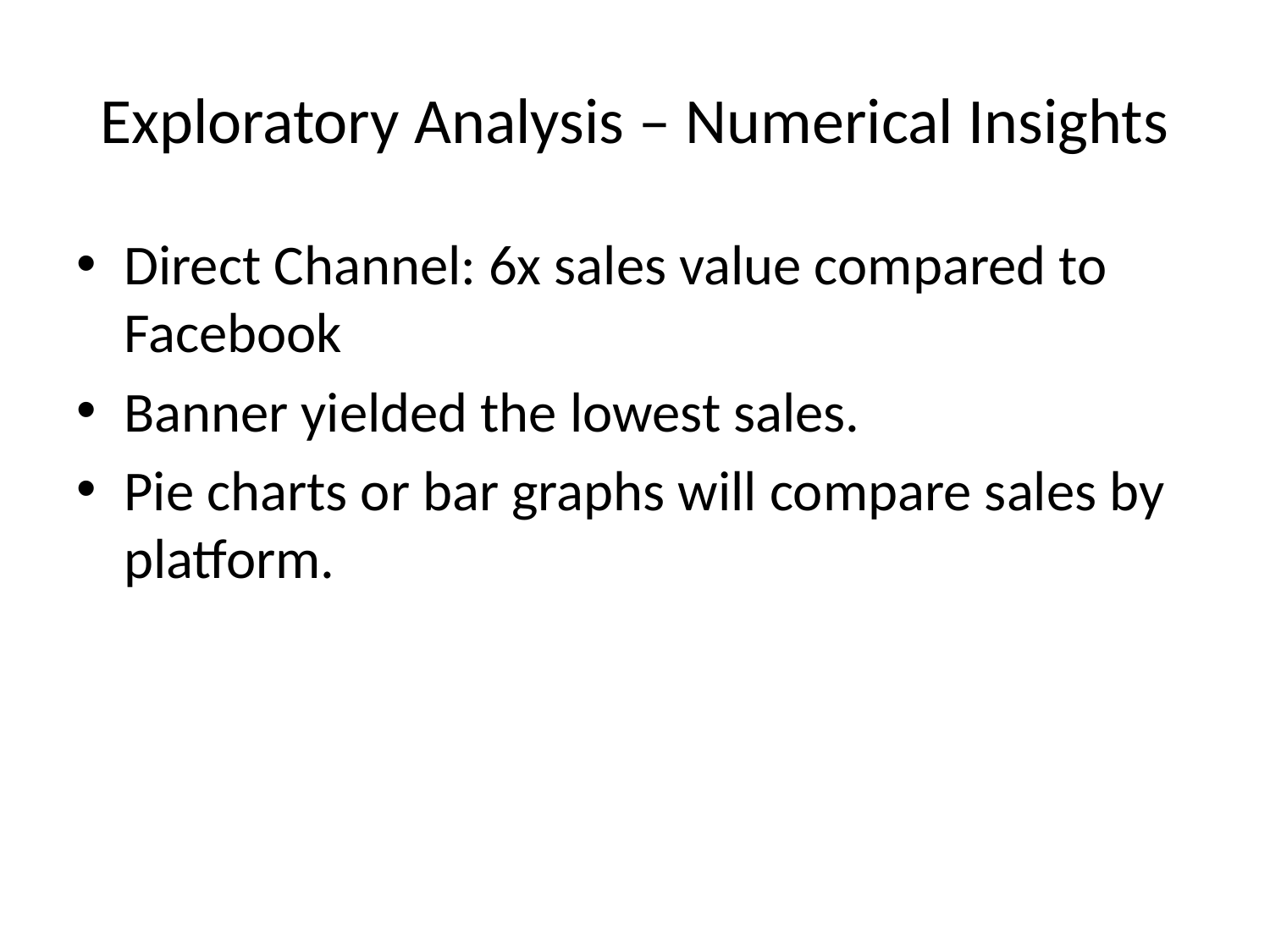

# Exploratory Analysis – Numerical Insights
Direct Channel: 6x sales value compared to Facebook
Banner yielded the lowest sales.
Pie charts or bar graphs will compare sales by platform.